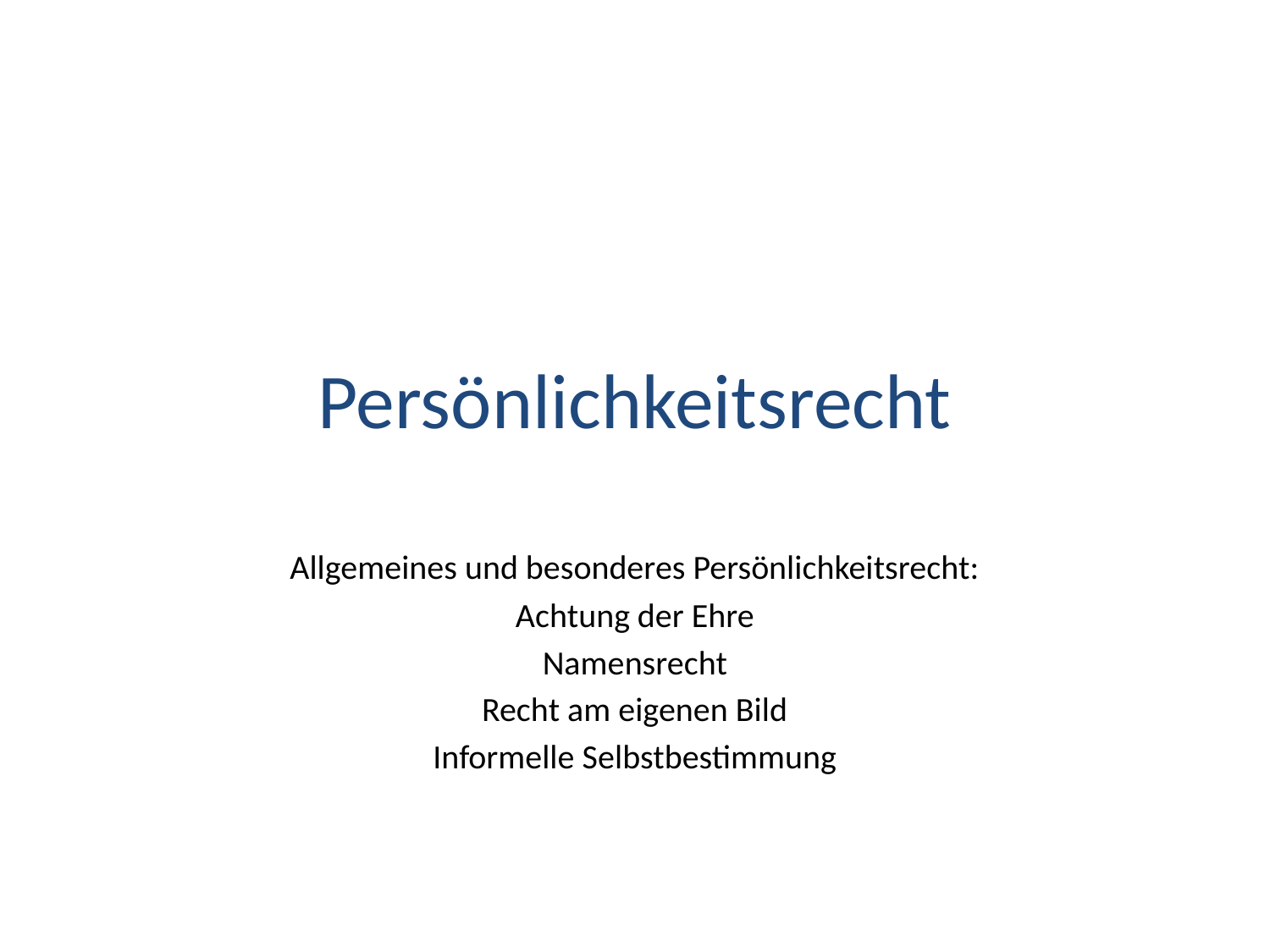

# Persönlichkeitsrecht
Allgemeines und besonderes Persönlichkeitsrecht:
Achtung der Ehre
Namensrecht
Recht am eigenen Bild
Informelle Selbstbestimmung